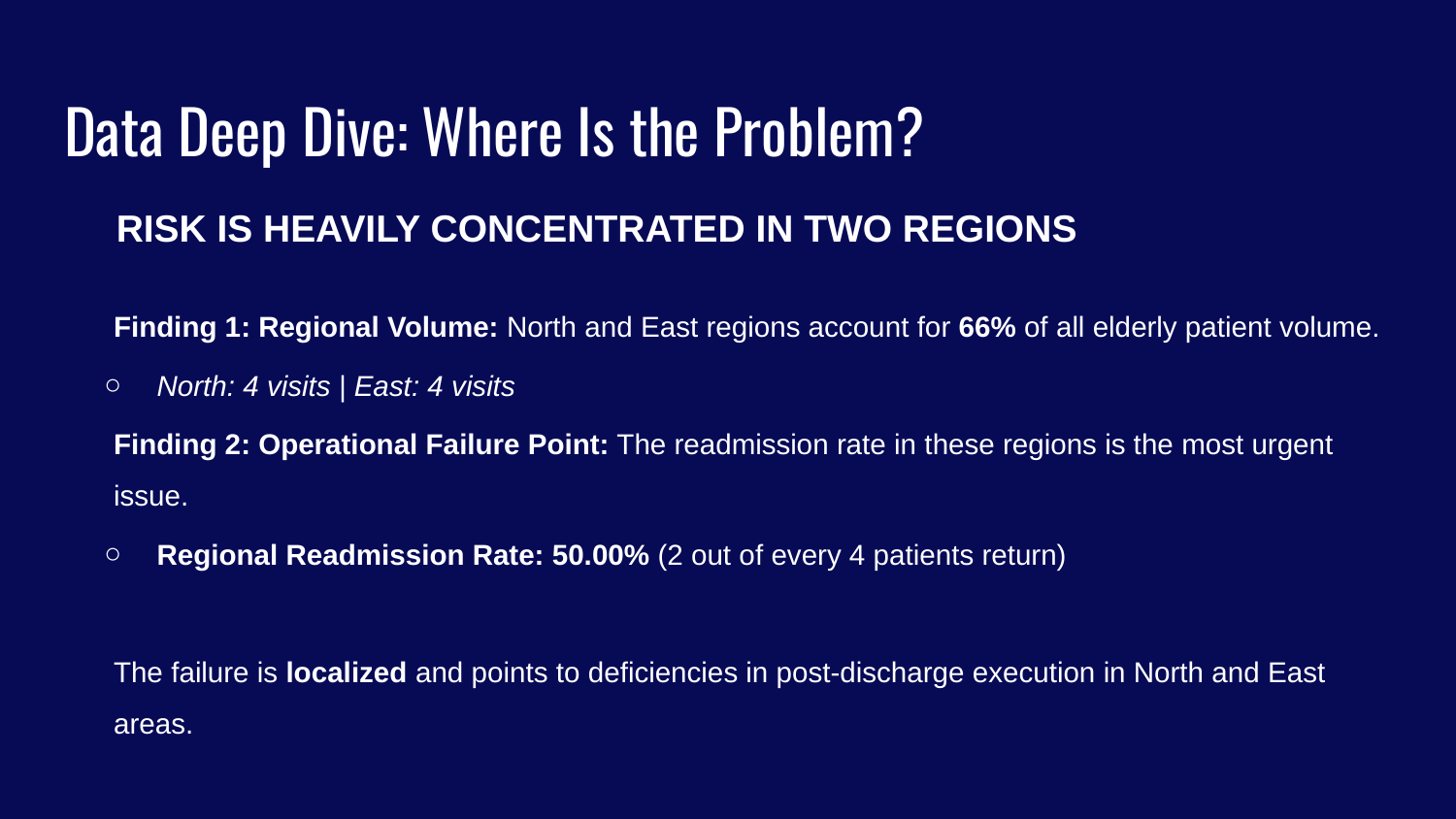

# Data Deep Dive: Where Is the Problem?
     RISK IS HEAVILY CONCENTRATED IN TWO REGIONS

Finding 1: Regional Volume: North and East regions account for 66% of all elderly patient volume.
North: 4 visits | East: 4 visits
Finding 2: Operational Failure Point: The readmission rate in these regions is the most urgent issue.
Regional Readmission Rate: 50.00% (2 out of every 4 patients return)

The failure is localized and points to deficiencies in post-discharge execution in North and East areas.